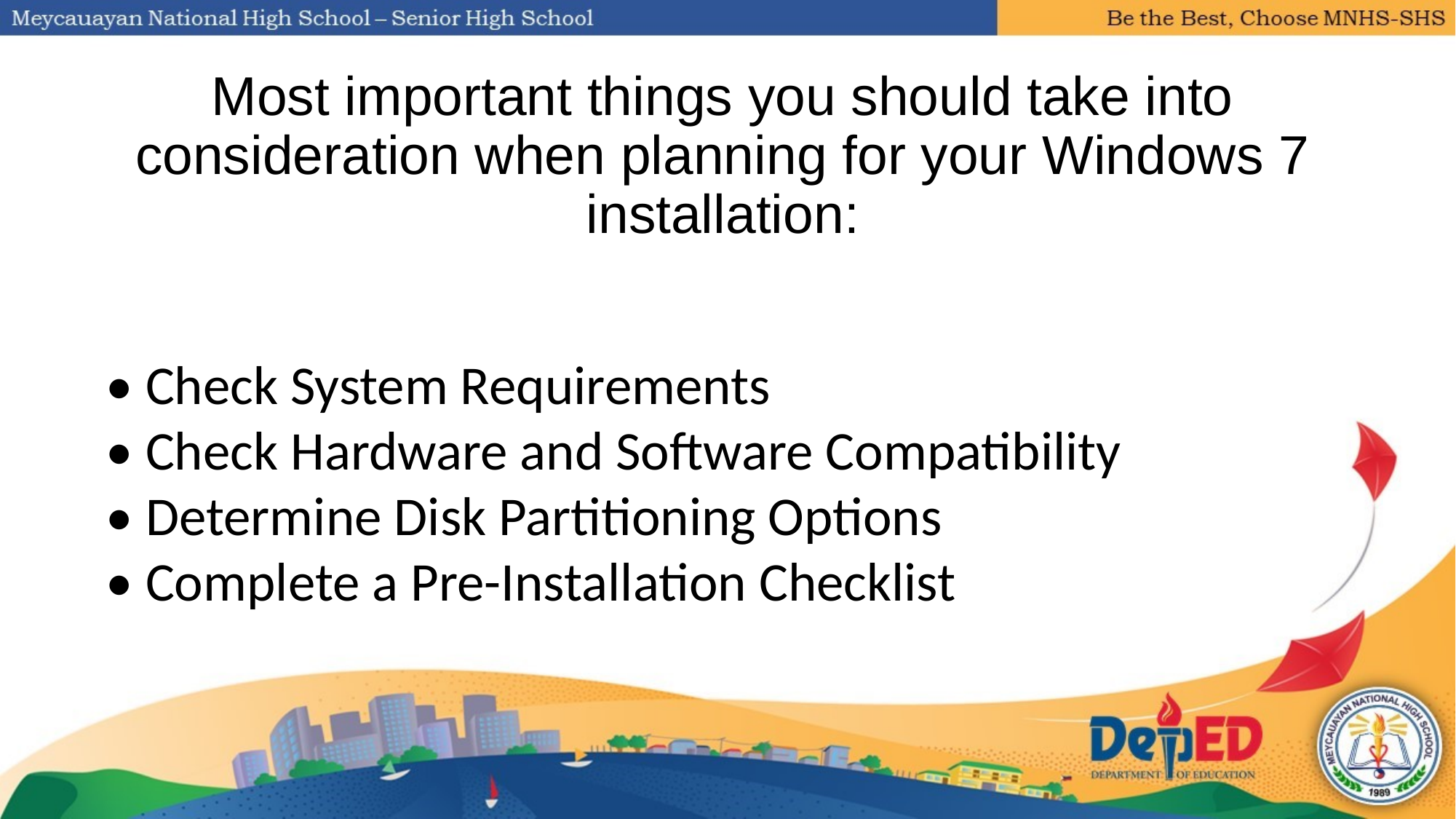

# Most important things you should take into consideration when planning for your Windows 7 installation:

• Check System Requirements
• Check Hardware and Software Compatibility
• Determine Disk Partitioning Options
• Complete a Pre-Installation Checklist